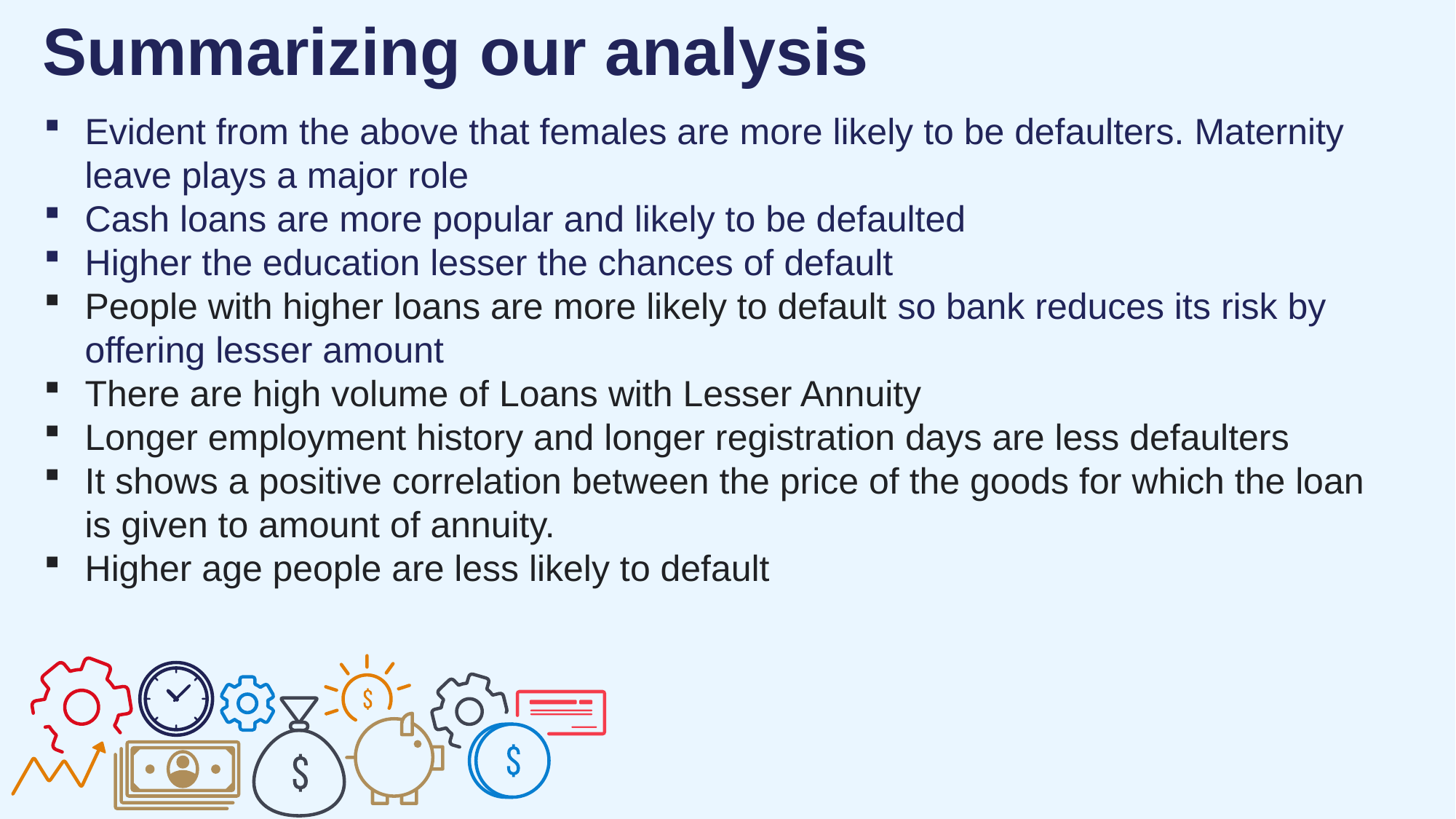

Summarizing our analysis
Evident from the above that females are more likely to be defaulters. Maternity leave plays a major role
Cash loans are more popular and likely to be defaulted
Higher the education lesser the chances of default
People with higher loans are more likely to default so bank reduces its risk by offering lesser amount
There are high volume of Loans with Lesser Annuity
Longer employment history and longer registration days are less defaulters
It shows a positive correlation between the price of the goods for which the loan is given to amount of annuity.
Higher age people are less likely to default